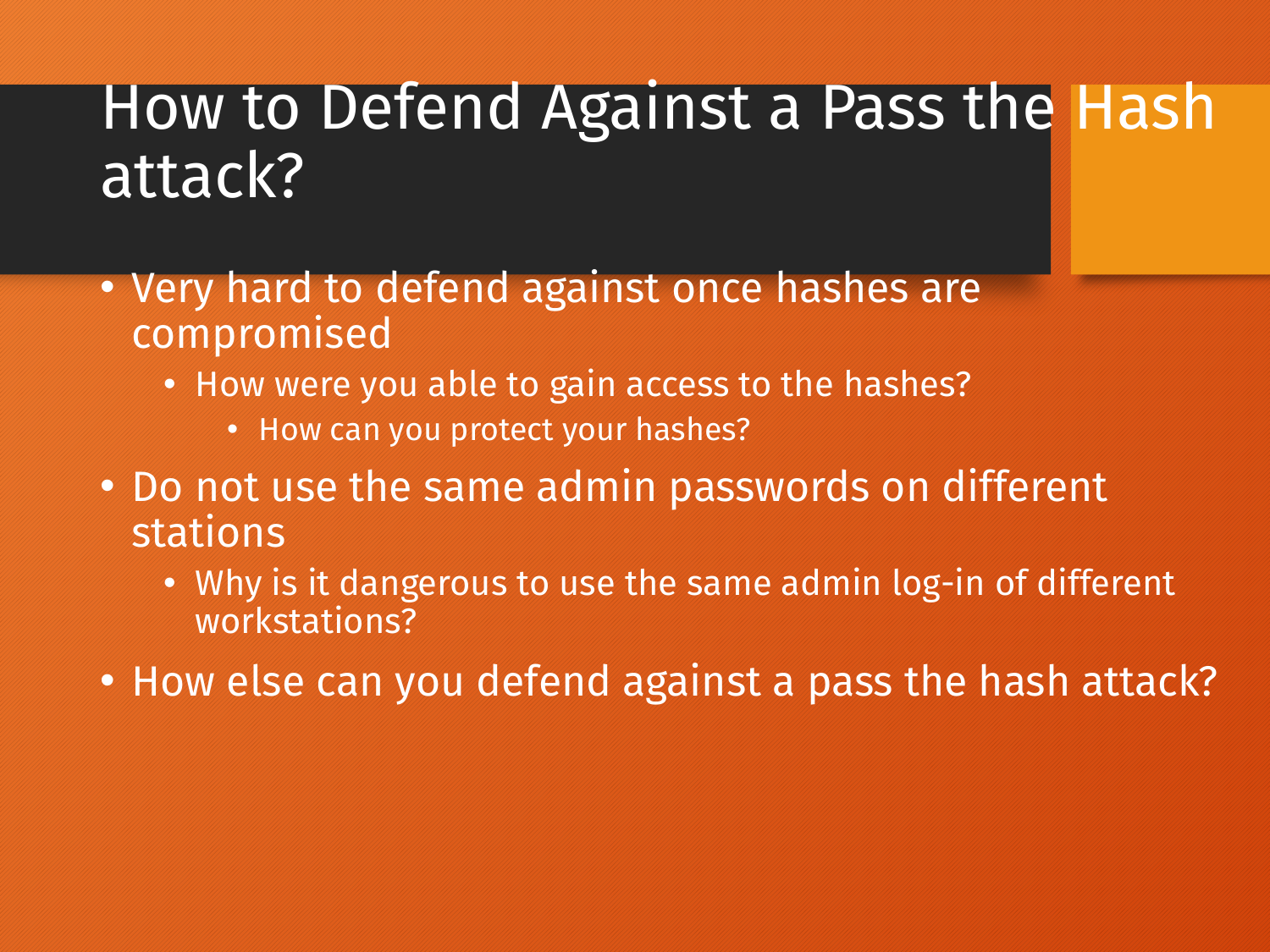

# How to Defend Against a Pass the Hash attack?
Very hard to defend against once hashes are compromised
How were you able to gain access to the hashes?
How can you protect your hashes?
Do not use the same admin passwords on different stations
Why is it dangerous to use the same admin log-in of different workstations?
How else can you defend against a pass the hash attack?